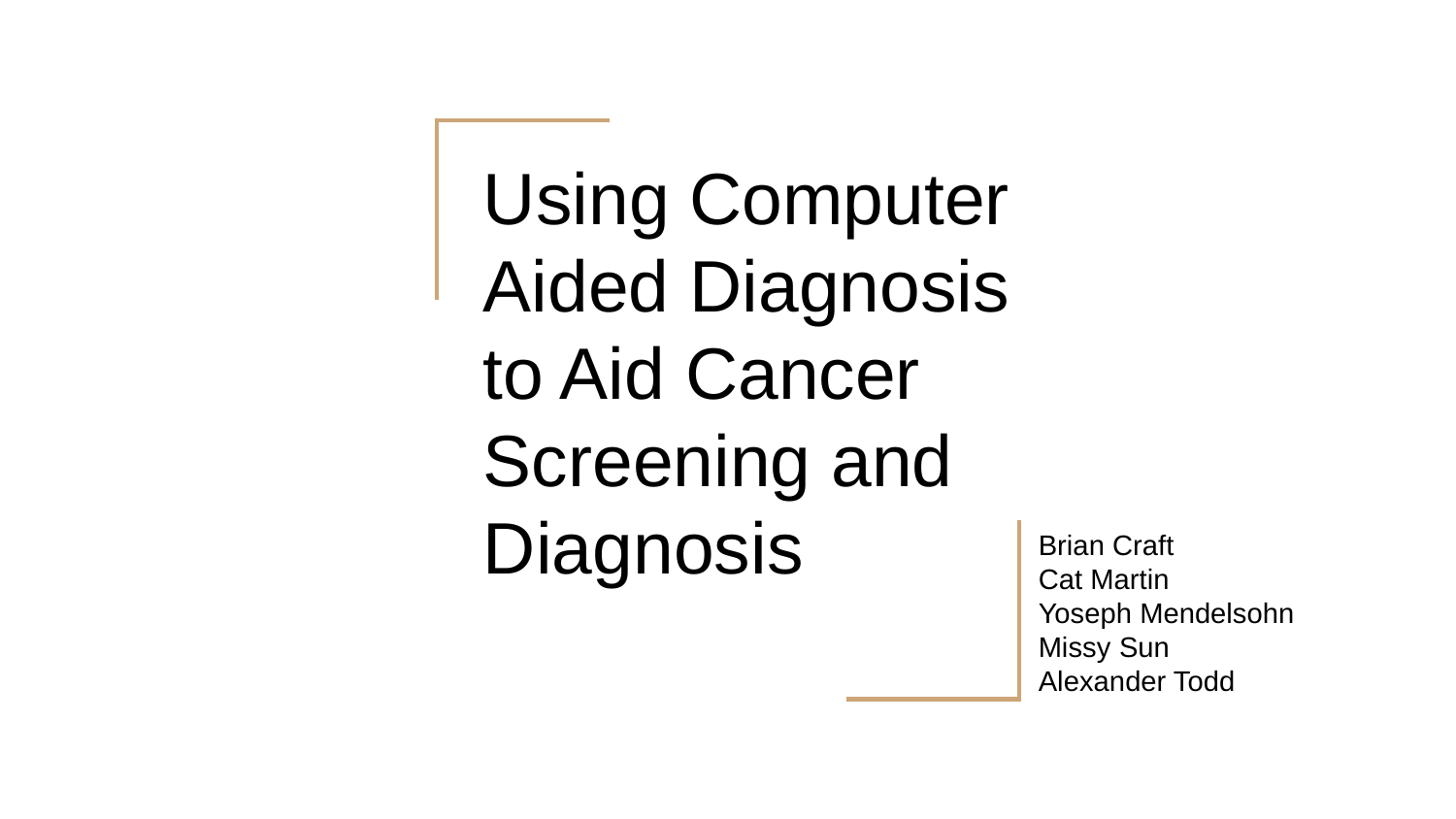

# Using Computer Aided Diagnosis to Aid Cancer Screening and Diagnosis
Brian Craft
Cat Martin
Yoseph Mendelsohn
Missy Sun
Alexander Todd